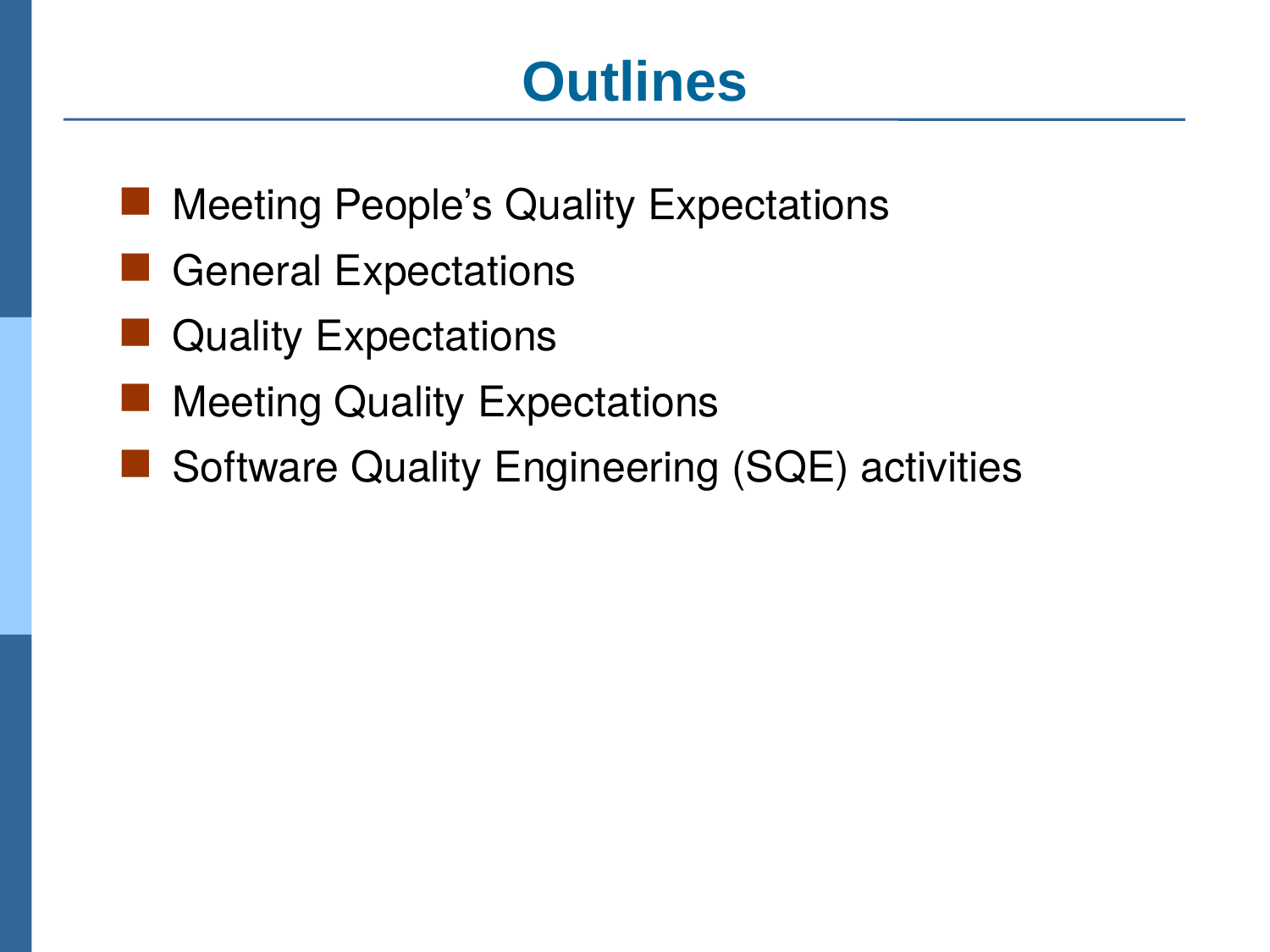

Outlines
Meeting People’s Quality Expectations
General Expectations
Quality Expectations
Meeting Quality Expectations
Software Quality Engineering (SQE) activities